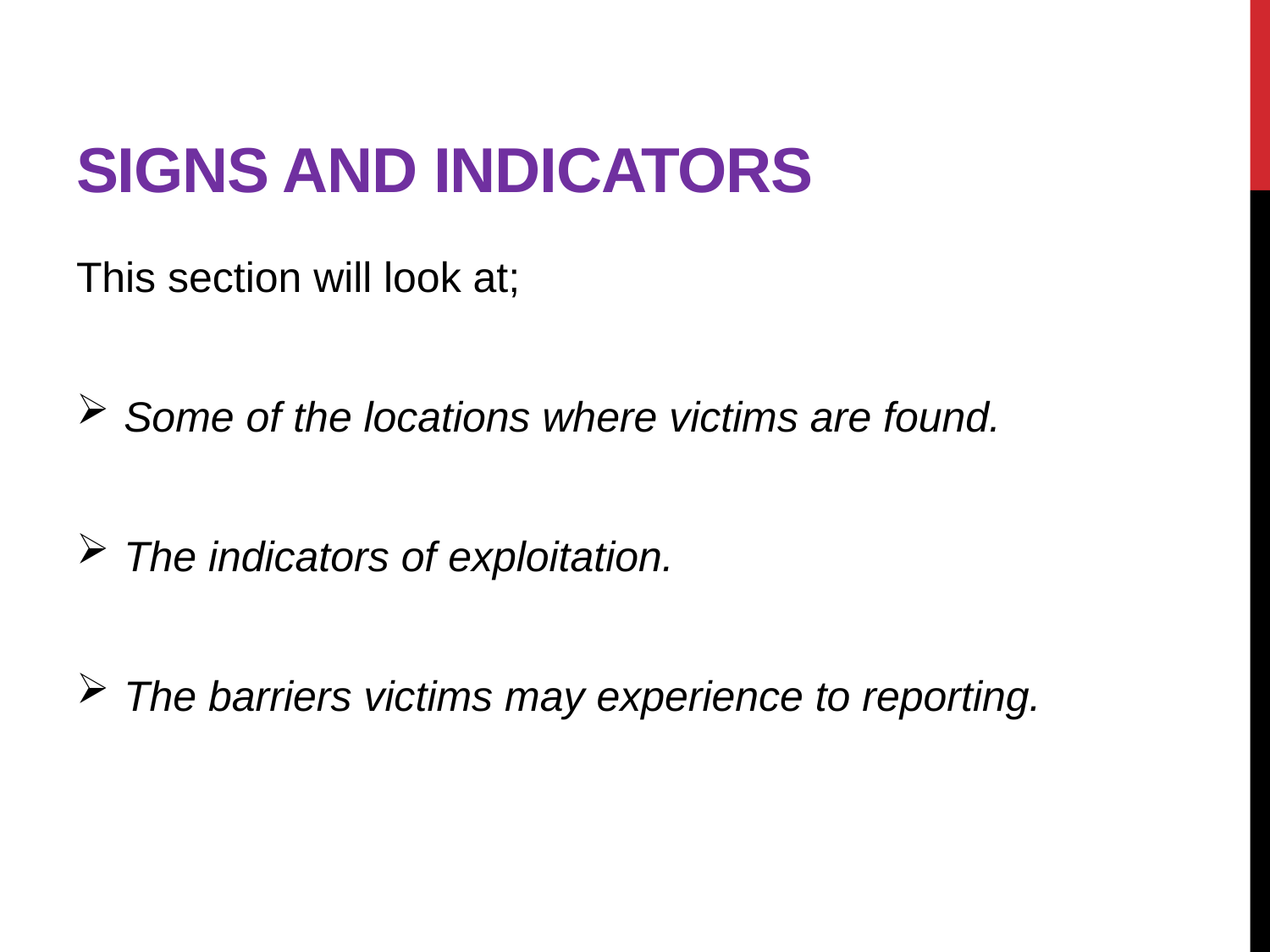

# Signs and Indicators
This section will look at;

Some of the locations where victims are found.

The indicators of exploitation.

The barriers victims may experience to reporting.